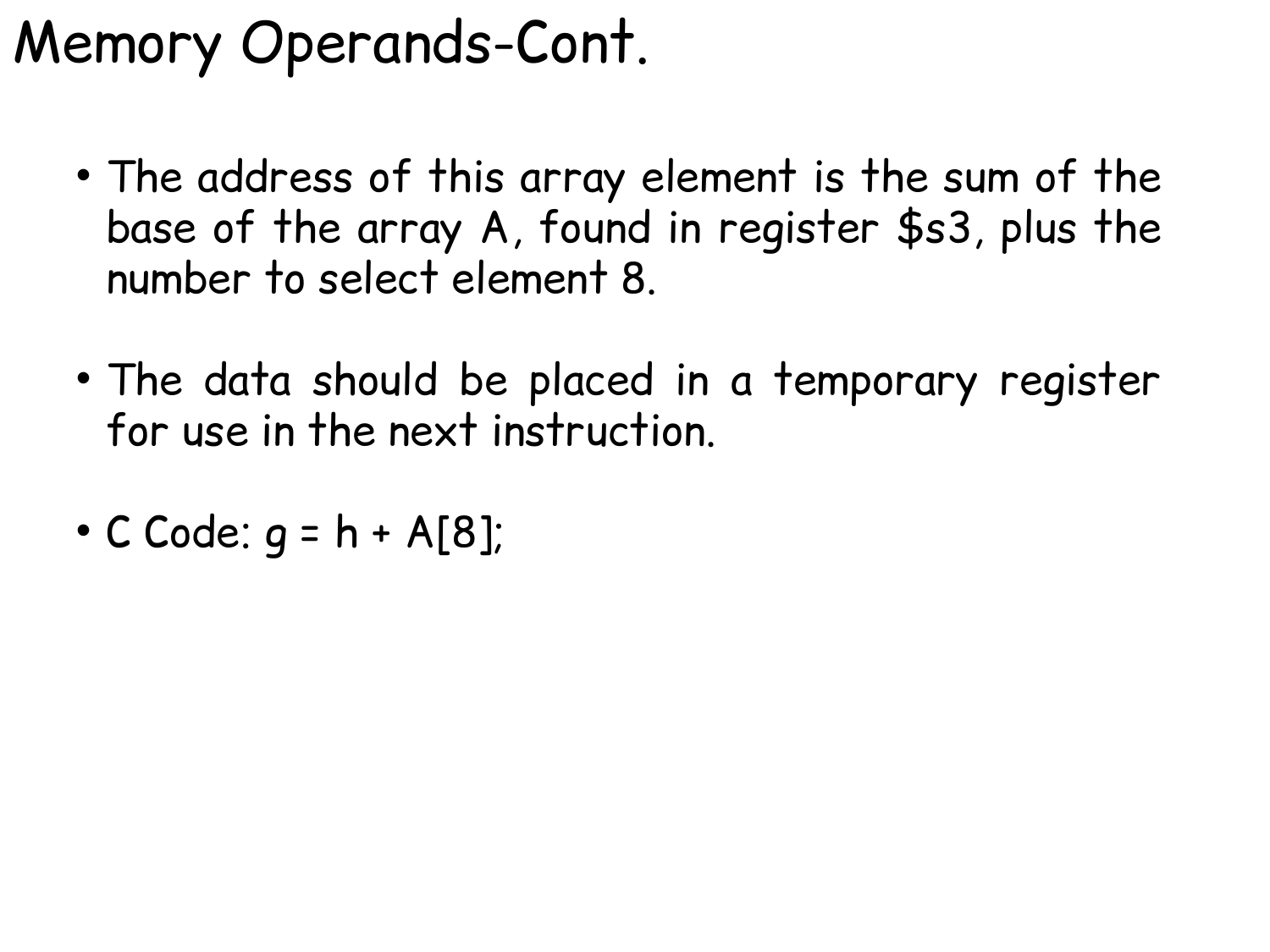

Memory Operands-Cont.
The address of this array element is the sum of the base of the array A, found in register $s3, plus the number to select element 8.

The data should be placed in a temporary register for use in the next instruction.

C Code: g = h + A[8];